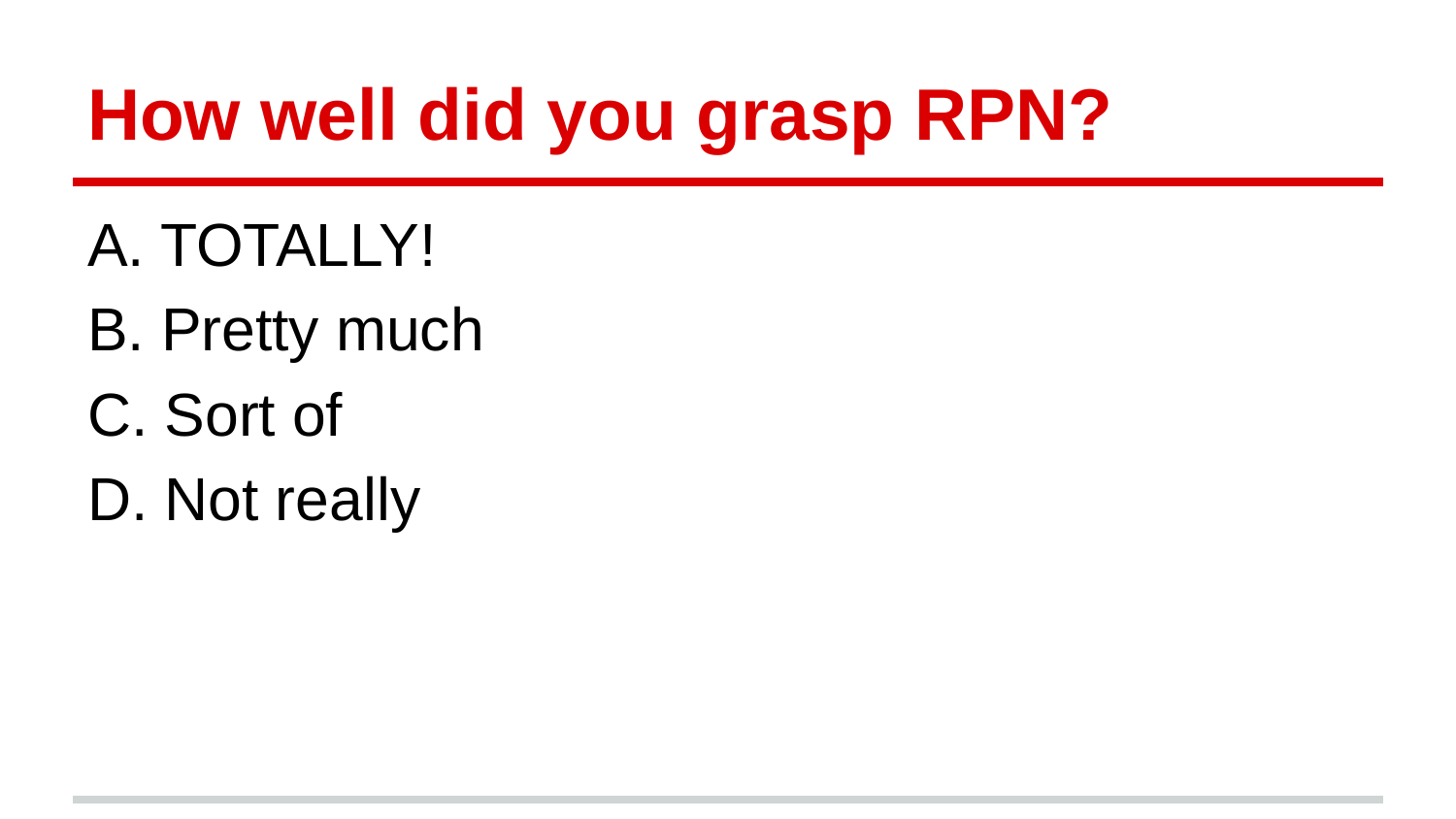

# How well did you grasp RPN?
A. TOTALLY!
B. Pretty much
C. Sort of
D. Not really